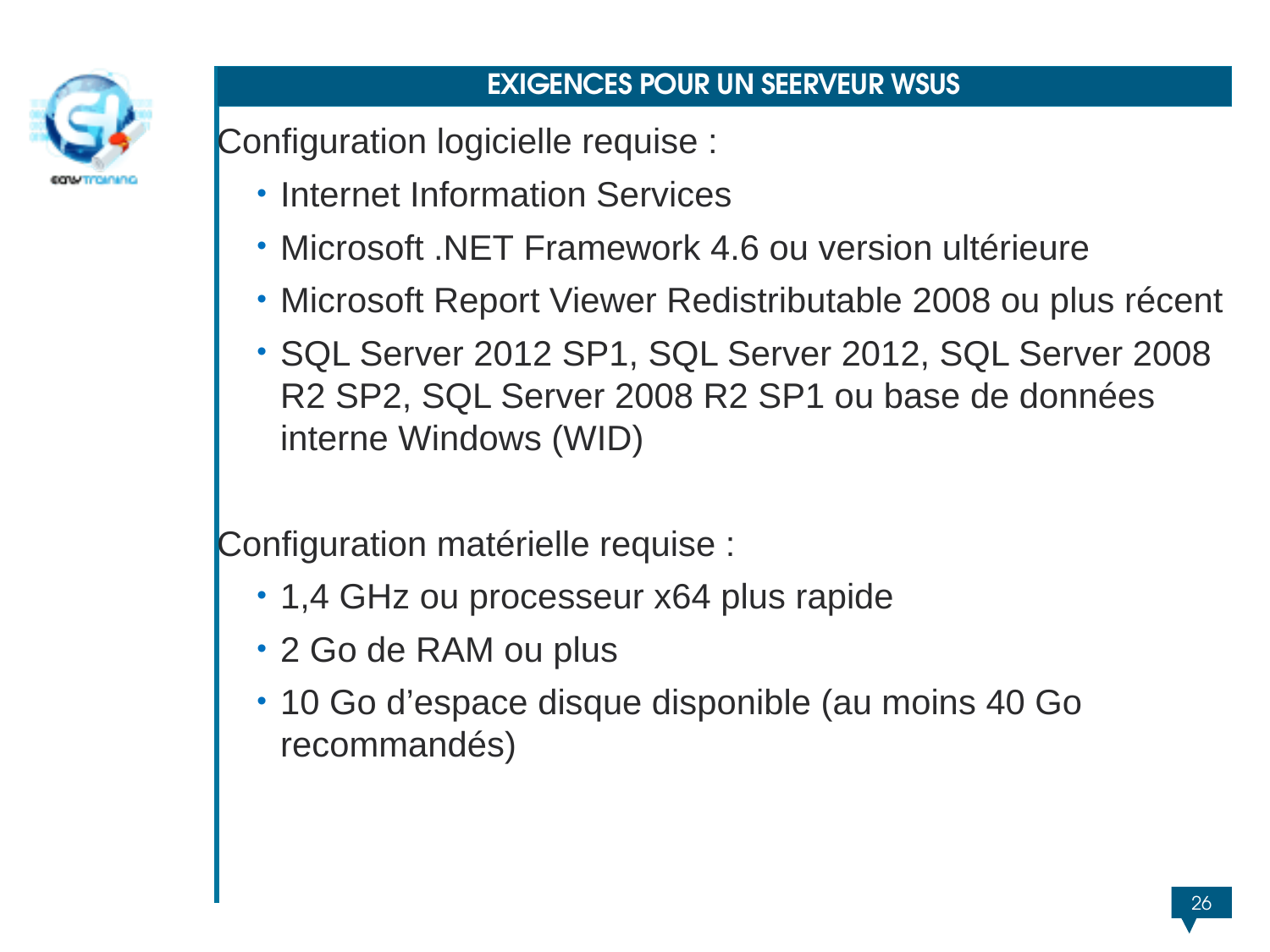

# EXIGENCES POUR UN SEERVEUR WSUS
Configuration logicielle requise :
Internet Information Services
Microsoft .NET Framework 4.6 ou version ultérieure
Microsoft Report Viewer Redistributable 2008 ou plus récent
SQL Server 2012 SP1, SQL Server 2012, SQL Server 2008 R2 SP2, SQL Server 2008 R2 SP1 ou base de données interne Windows (WID)

Configuration matérielle requise :
1,4 GHz ou processeur x64 plus rapide
2 Go de RAM ou plus
10 Go d’espace disque disponible (au moins 40 Go recommandés)